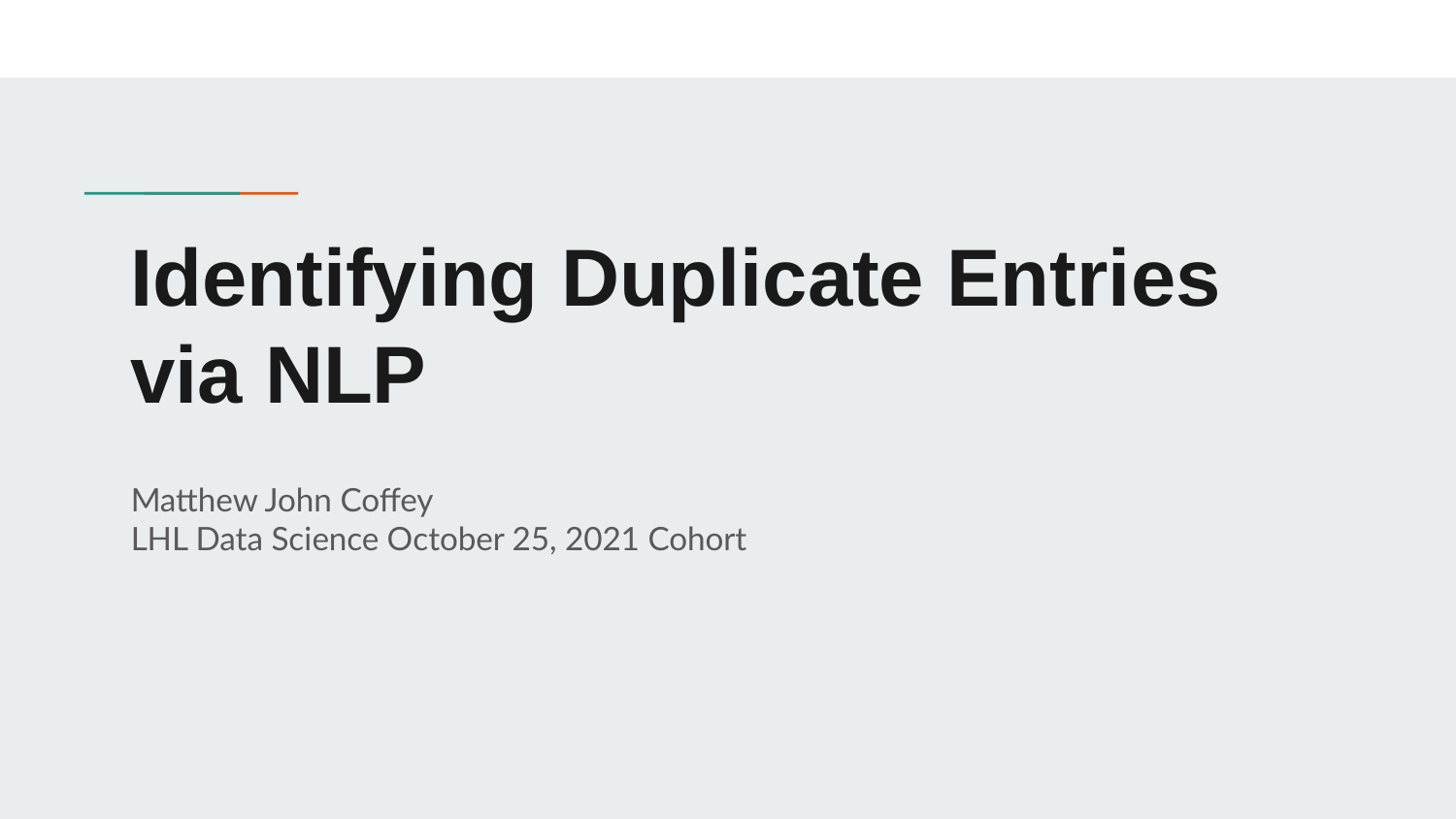

# Identifying Duplicate Entries via NLP
Matthew John Coffey
LHL Data Science October 25, 2021 Cohort